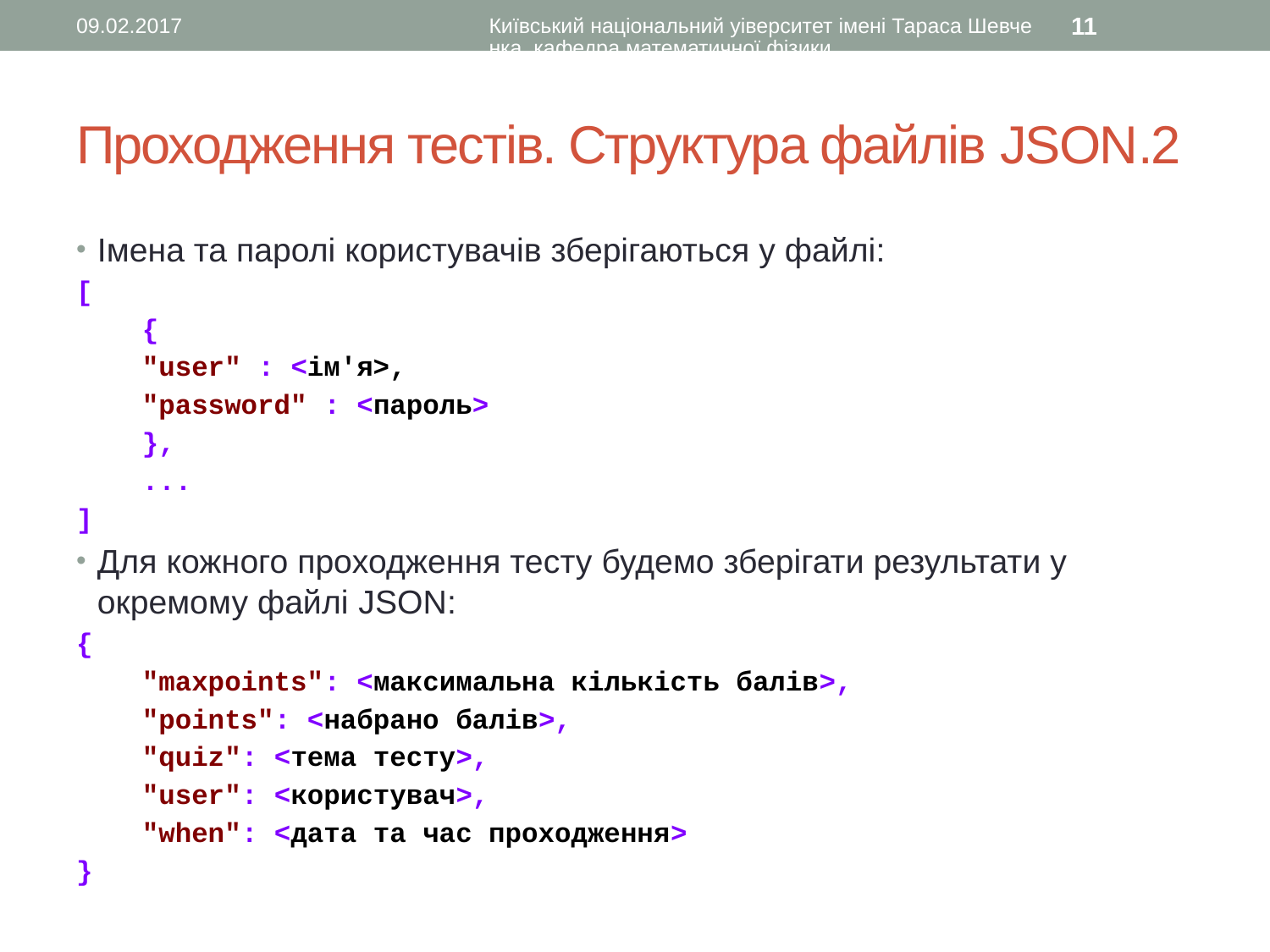

09.02.2017
Київський національний уіверситет імені Тараса Шевченка, кафедра математичної фізики
11
# Проходження тестів. Структура файлів JSON.2
Імена та паролі користувачів зберігаються у файлі:
[
    {
    "user" : <ім'я>,
    "password" : <пароль>
    },
    ...
]
Для кожного проходження тесту будемо зберігати результати у окремому файлі JSON:
{
    "maxpoints": <максимальна кількість балів>,
    "points": <набрано балів>,
    "quiz": <тема тесту>,
    "user": <користувач>,
    "when": <дата та час проходження>
}